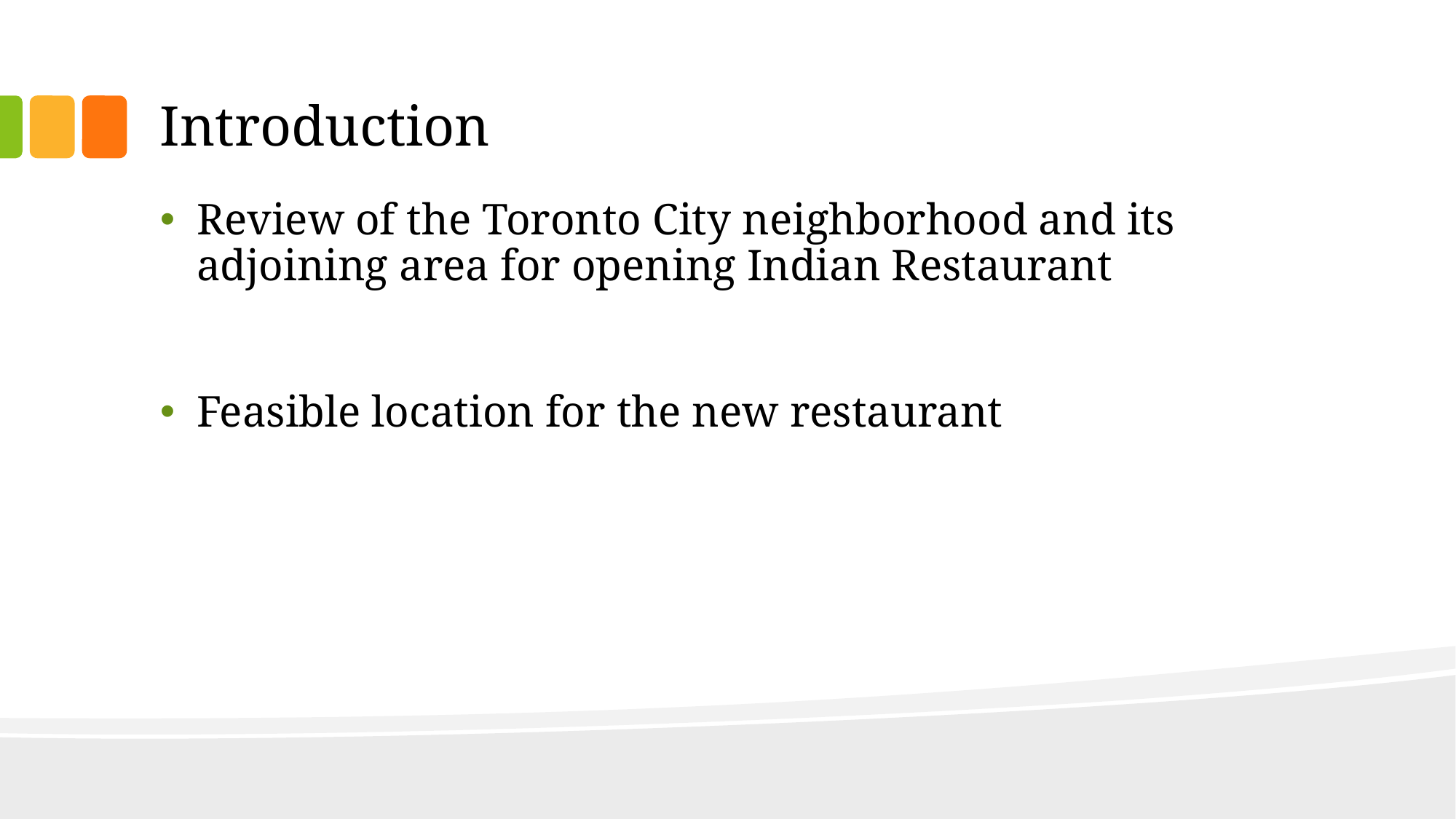

# Introduction
Review of the Toronto City neighborhood and its adjoining area for opening Indian Restaurant

Feasible location for the new restaurant